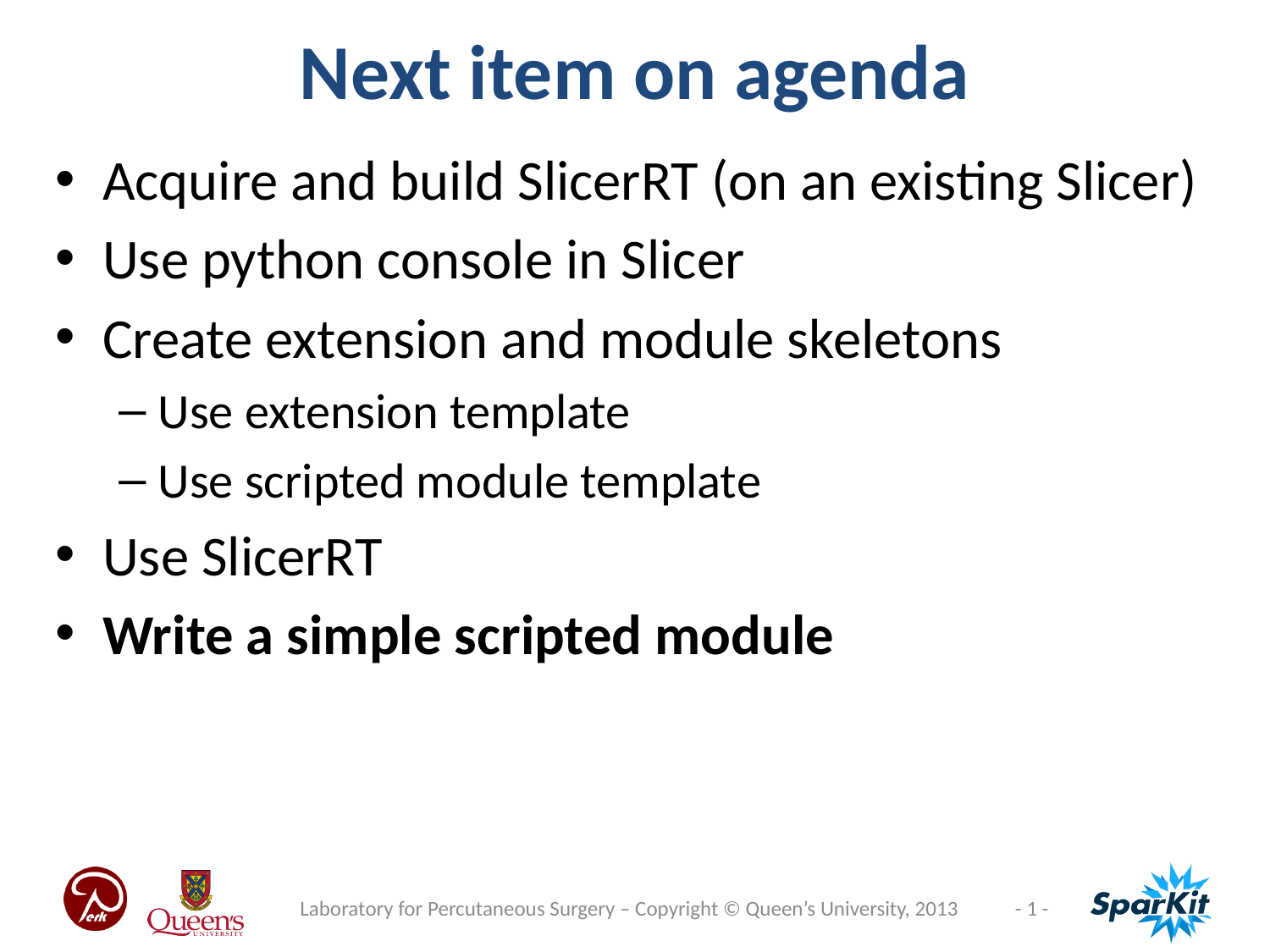

Next item on agenda
Acquire and build SlicerRT (on an existing Slicer)
Use python console in Slicer
Create extension and module skeletons
Use extension template
Use scripted module template
Use SlicerRT
Write a simple scripted module

Laboratory for Percutaneous Surgery – Copyright © Queen’s University, 2013
- 1 -